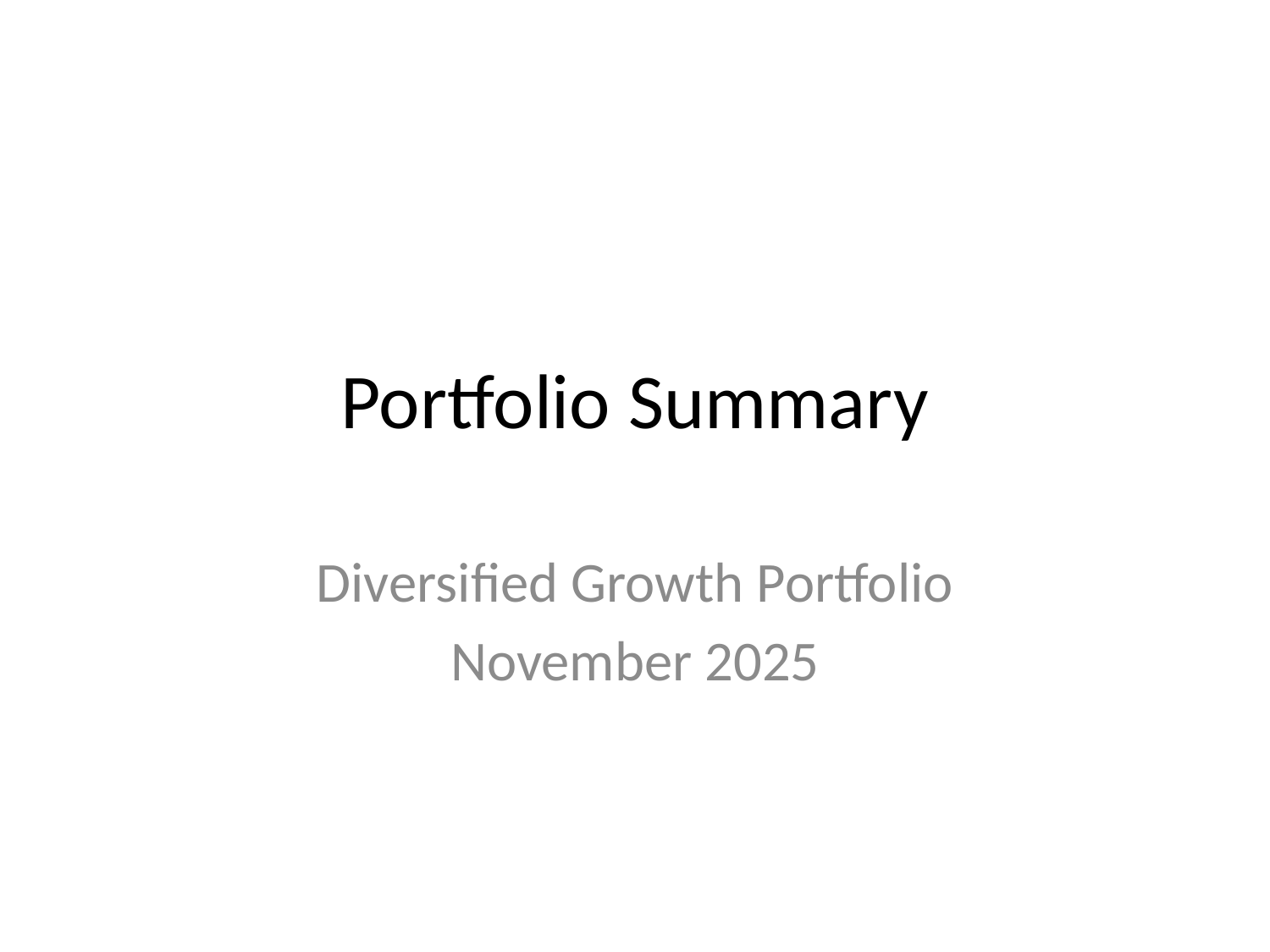

# Portfolio Summary
Diversified Growth Portfolio
November 2025